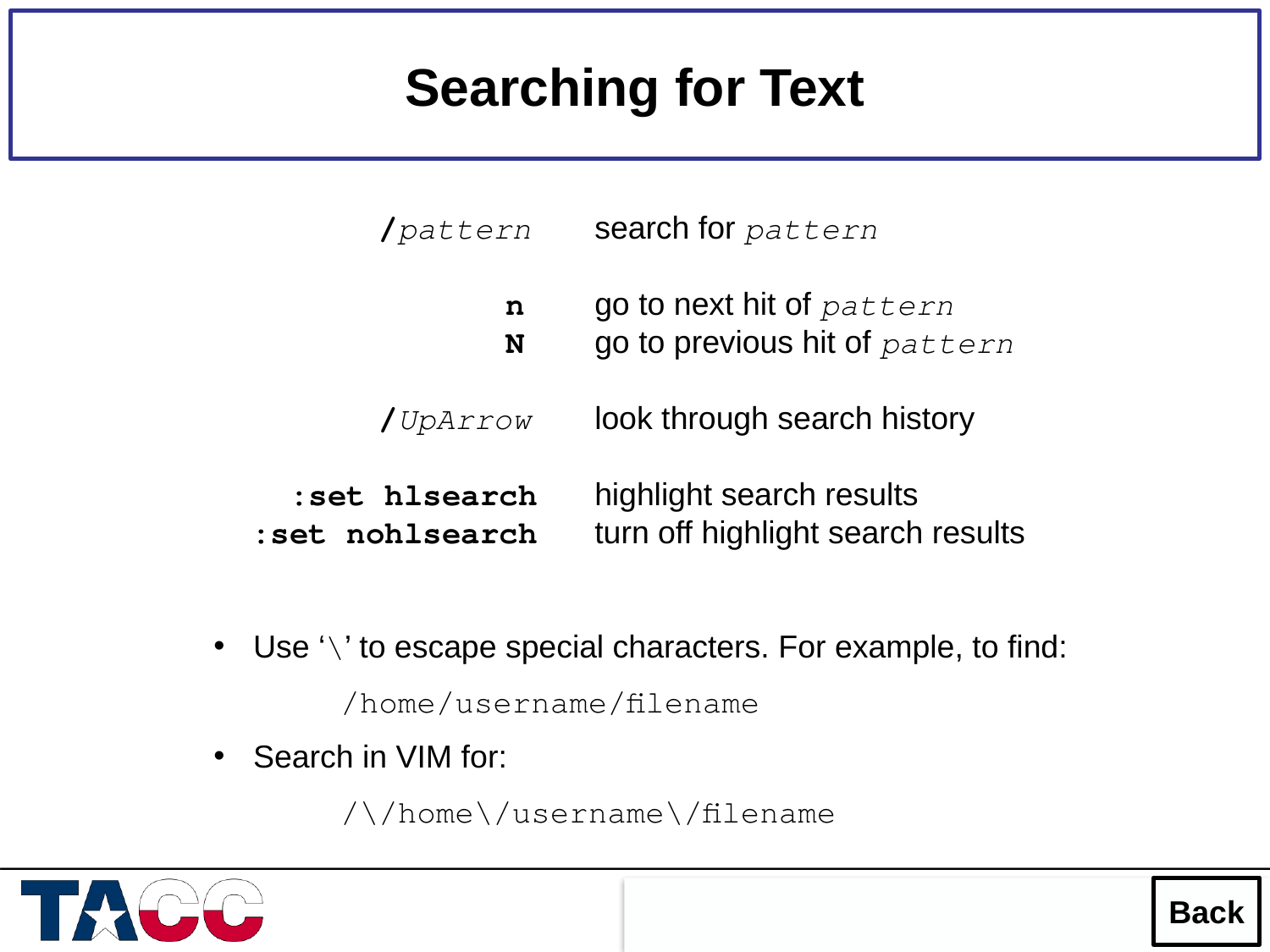

Searching for Text
	  /pattern	search for pattern

		  n	go to next hit of pattern
		  N	go to previous hit of pattern

	  /UpArrow	look through search history

    :set hlsearch	highlight search results
  :set nohlsearch	turn off highlight search results

Use ‘\’ to escape special characters. For example, to find:

	/home/username/filename

Search in VIM for:

	/\/home\/username\/filename
Back